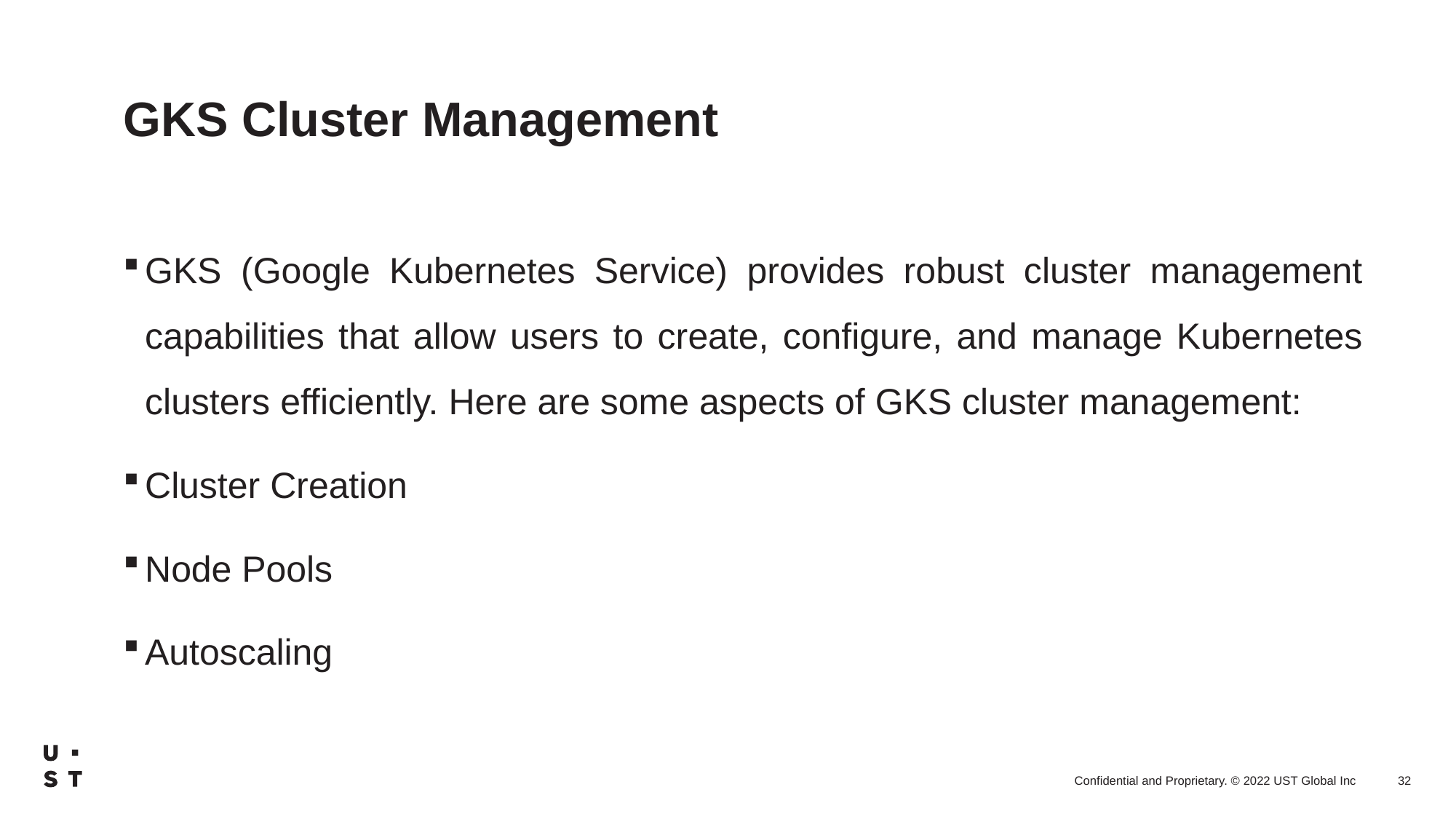

# GKS Cluster Management
GKS (Google Kubernetes Service) provides robust cluster management capabilities that allow users to create, configure, and manage Kubernetes clusters efficiently. Here are some aspects of GKS cluster management:
Cluster Creation
Node Pools
Autoscaling